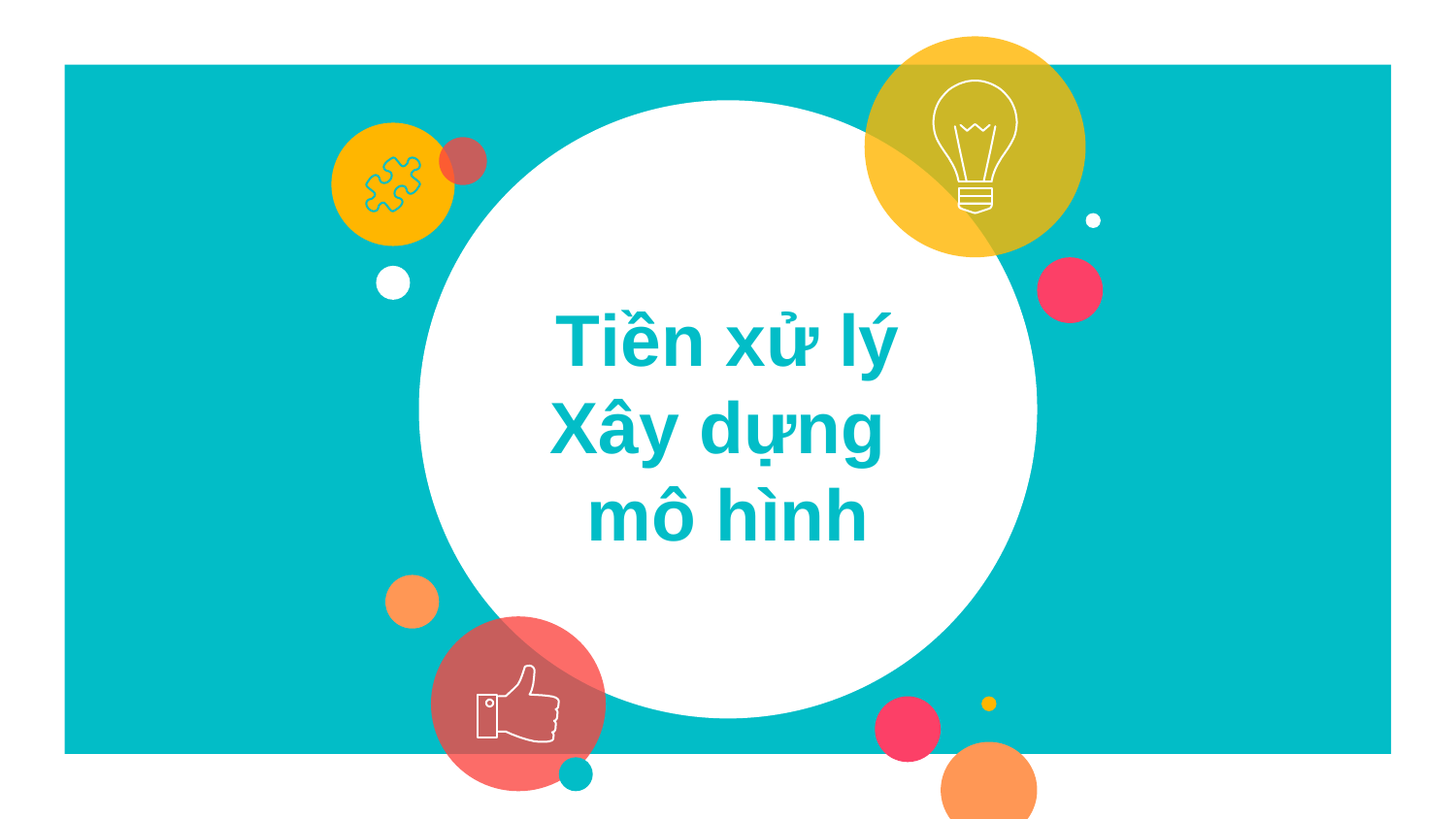

# Tiền xử lý Xây dựng mô hình